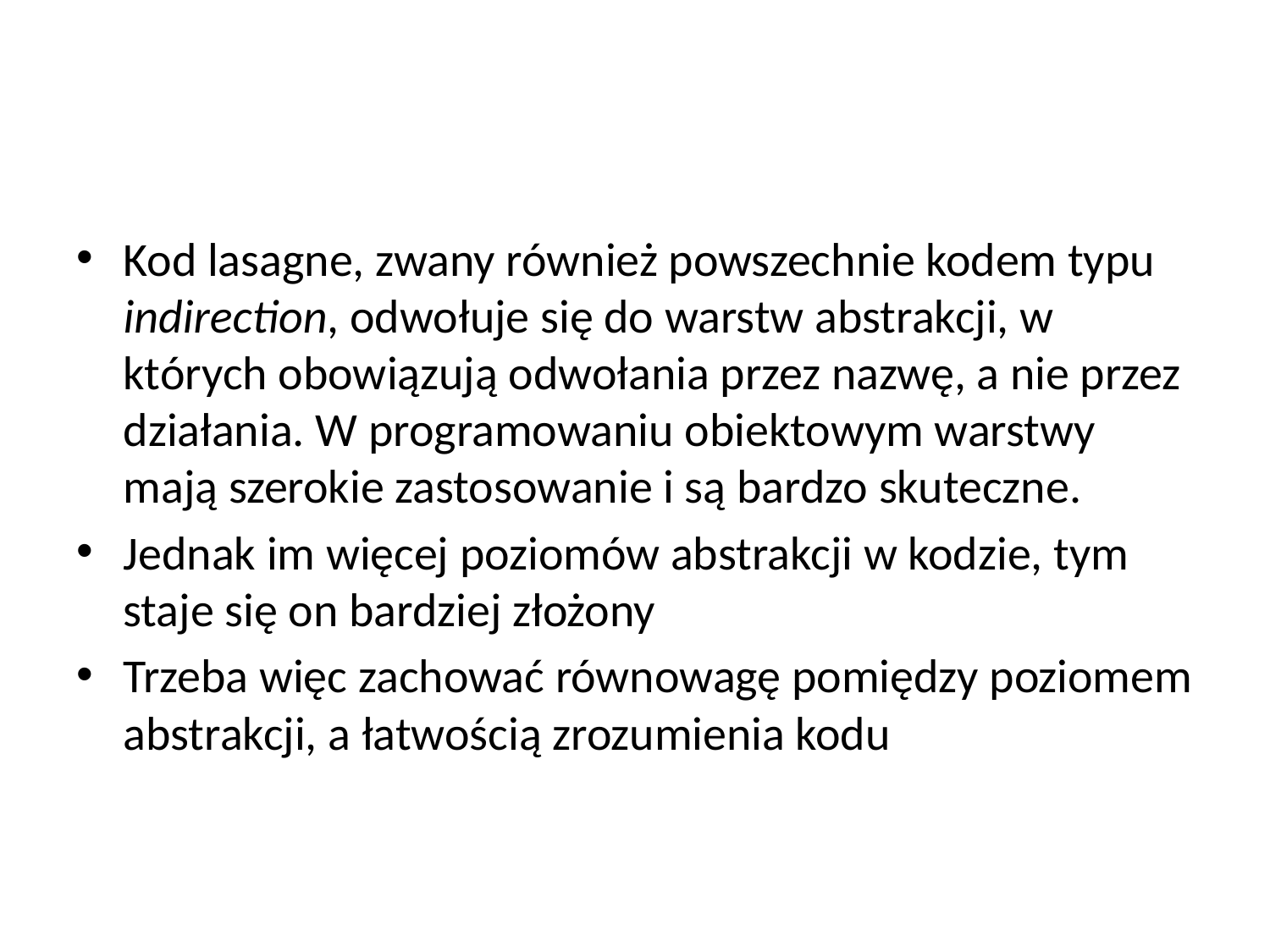

#
Kod lasagne, zwany również powszechnie kodem typu indirection, odwołuje się do warstw abstrakcji, w których obowiązują odwołania przez nazwę, a nie przez działania. W programowaniu obiektowym warstwy mają szerokie zastosowanie i są bardzo skuteczne.
Jednak im więcej poziomów abstrakcji w kodzie, tym staje się on bardziej złożony
Trzeba więc zachować równowagę pomiędzy poziomem abstrakcji, a łatwością zrozumienia kodu